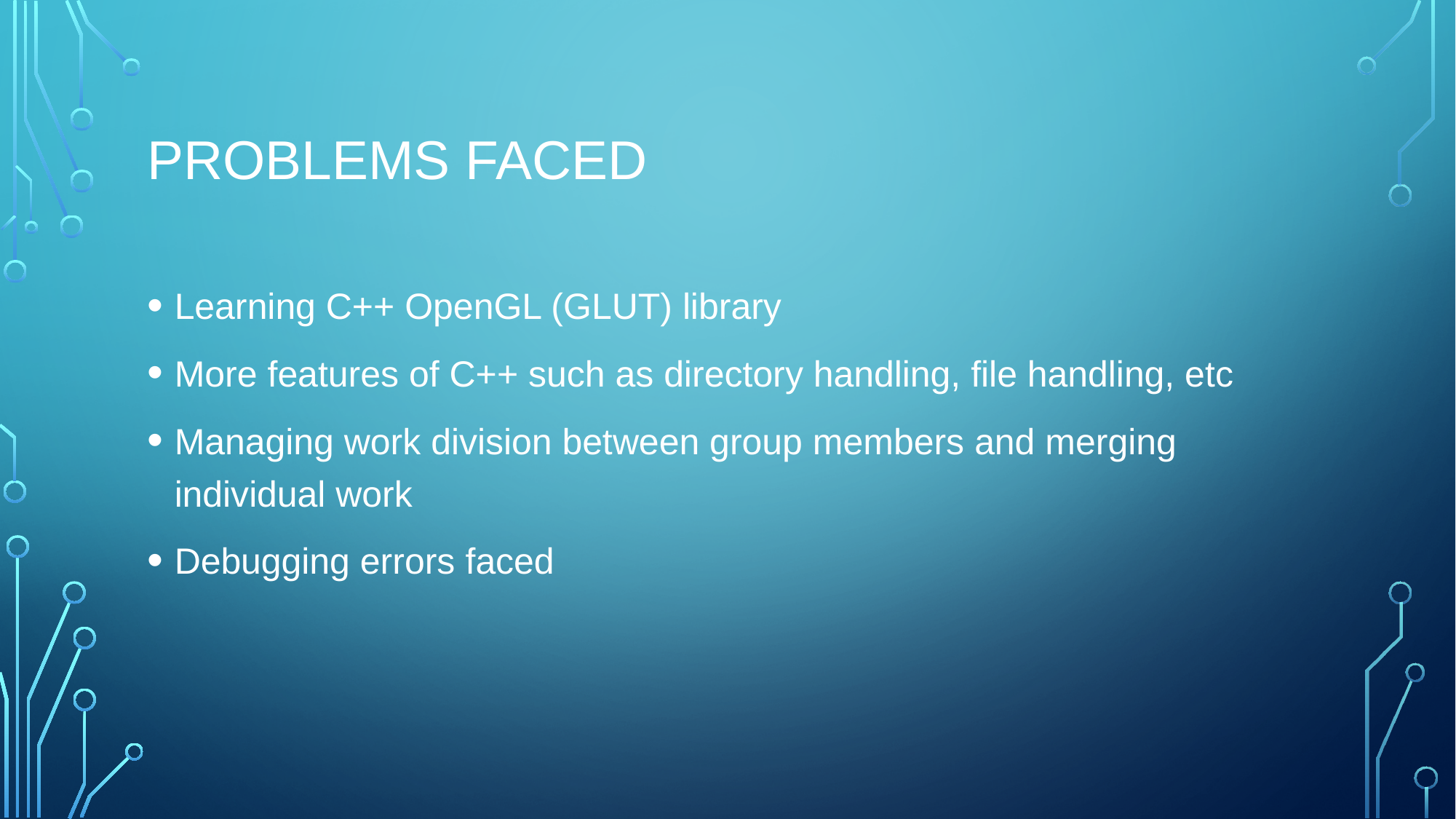

# Problems faced
Learning C++ OpenGL (GLUT) library
More features of C++ such as directory handling, file handling, etc
Managing work division between group members and merging individual work
Debugging errors faced